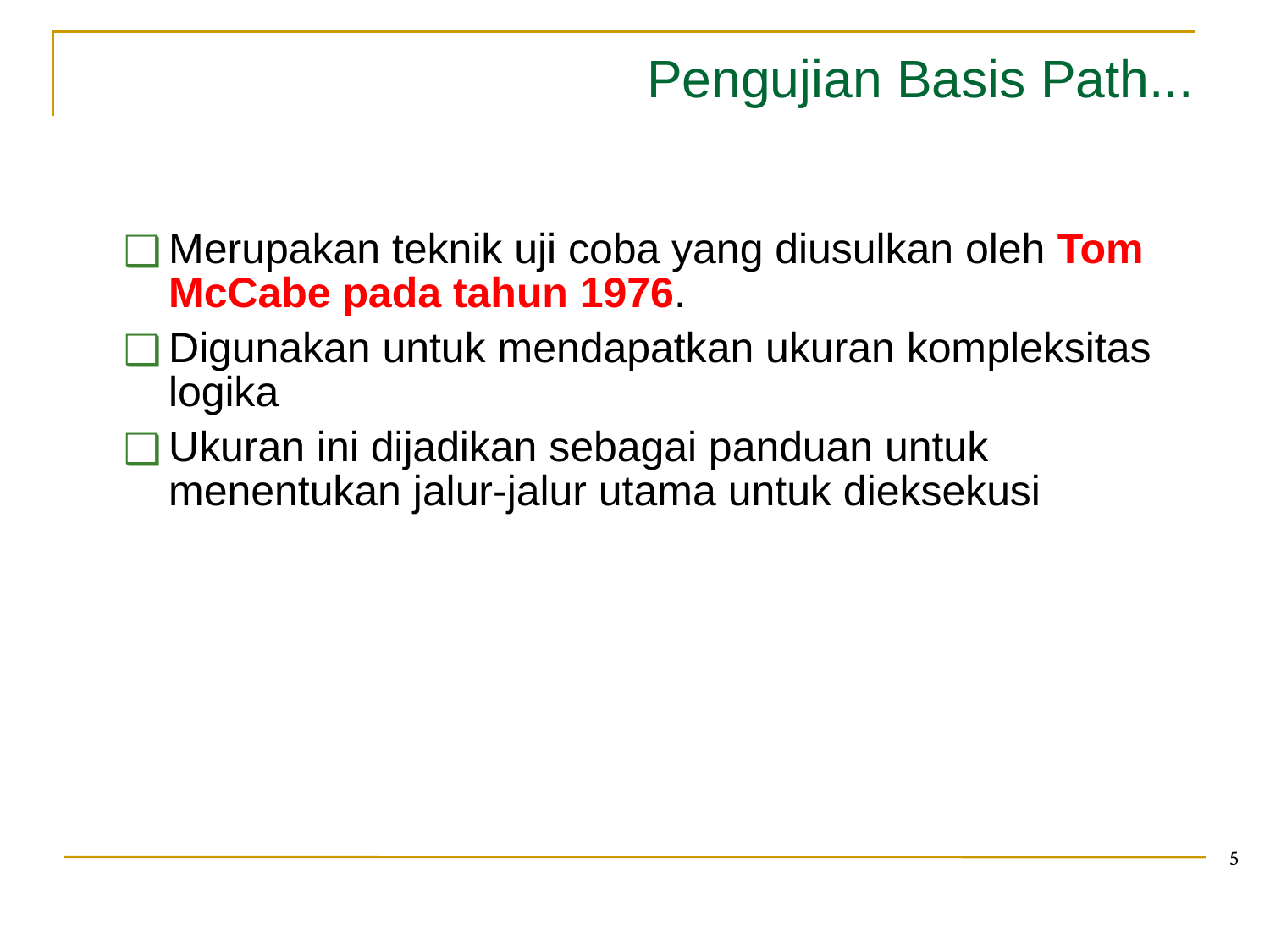

# Pengujian Basis Path...
Merupakan teknik uji coba yang diusulkan oleh Tom McCabe pada tahun 1976.
Digunakan untuk mendapatkan ukuran kompleksitas logika
Ukuran ini dijadikan sebagai panduan untuk menentukan jalur-jalur utama untuk dieksekusi
5